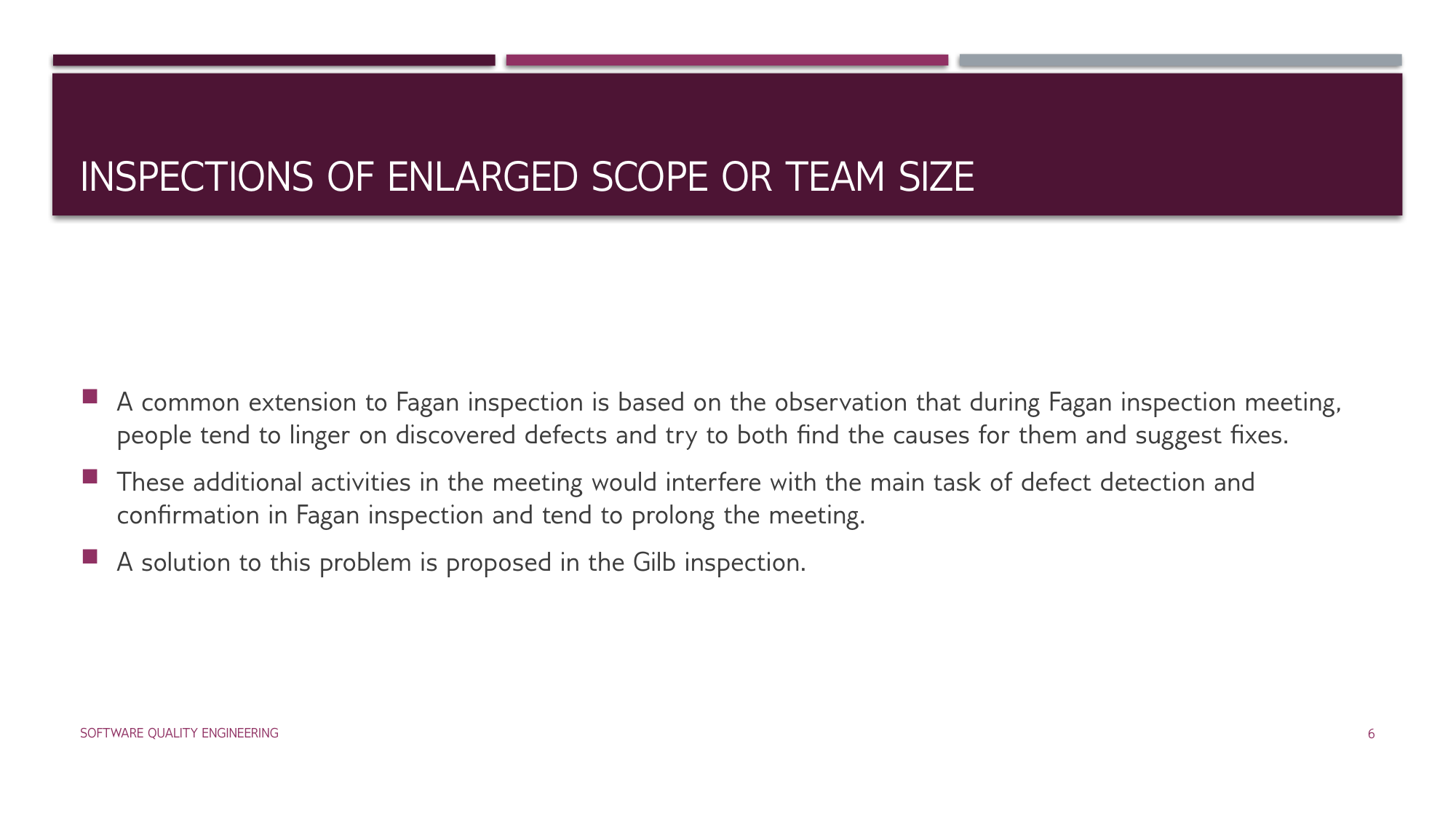

# Inspections of enlarged scope or team size
A common extension to Fagan inspection is based on the observation that during Fagan inspection meeting,  people tend to linger on discovered defects and try to both find the causes for them and suggest fixes.
These additional activities in the meeting would interfere with the main task of defect detection and confirmation in Fagan inspection and tend to prolong the meeting.
A solution to this problem is proposed in the Gilb inspection.
Software Quality Engineering
6